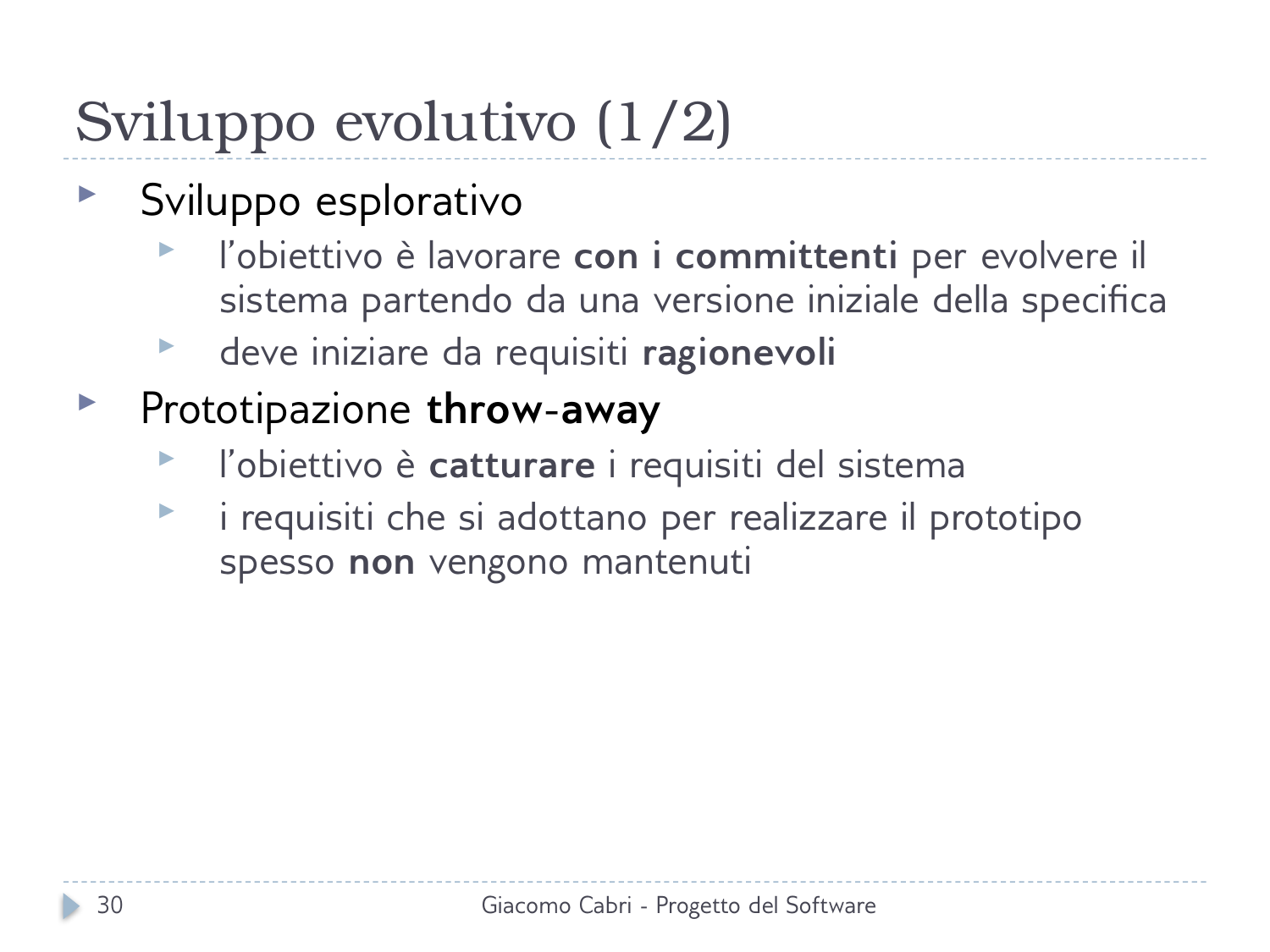

# Sviluppo evolutivo (1/2)
Sviluppo esplorativo
l’obiettivo è lavorare con i committenti per evolvere il sistema partendo da una versione iniziale della specifica
deve iniziare da requisiti ragionevoli
Prototipazione throw-away
l’obiettivo è catturare i requisiti del sistema
i requisiti che si adottano per realizzare il prototipo spesso non vengono mantenuti
30
Giacomo Cabri - Progetto del Software